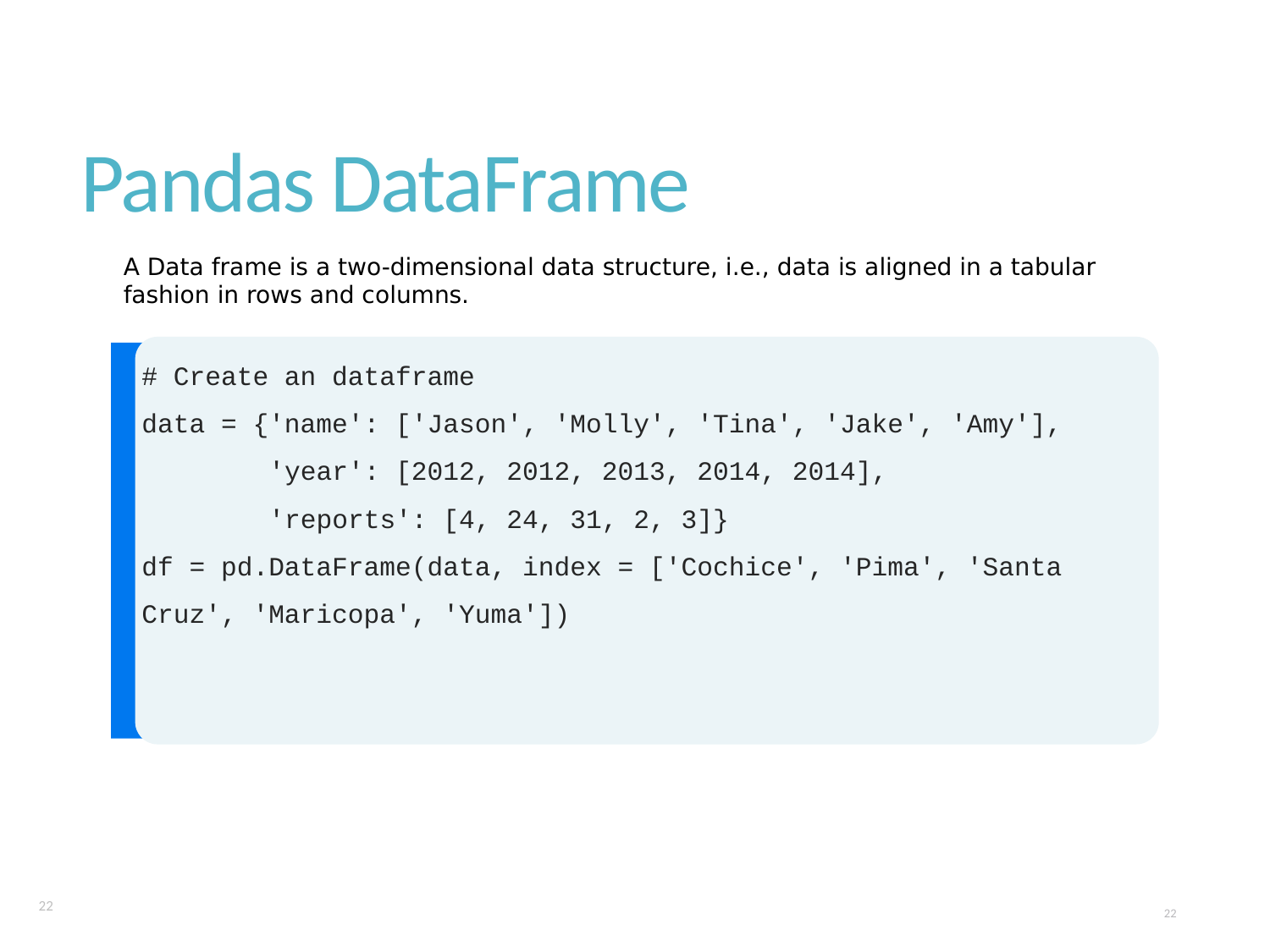

# Pandas DataFrame
A Data frame is a two-dimensional data structure, i.e., data is aligned in a tabular fashion in rows and columns.
# Create an dataframe
data = {'name': ['Jason', 'Molly', 'Tina', 'Jake', 'Amy'],
        'year': [2012, 2012, 2013, 2014, 2014],
        'reports': [4, 24, 31, 2, 3]}
df = pd.DataFrame(data, index = ['Cochice', 'Pima', 'Santa Cruz', 'Maricopa', 'Yuma'])